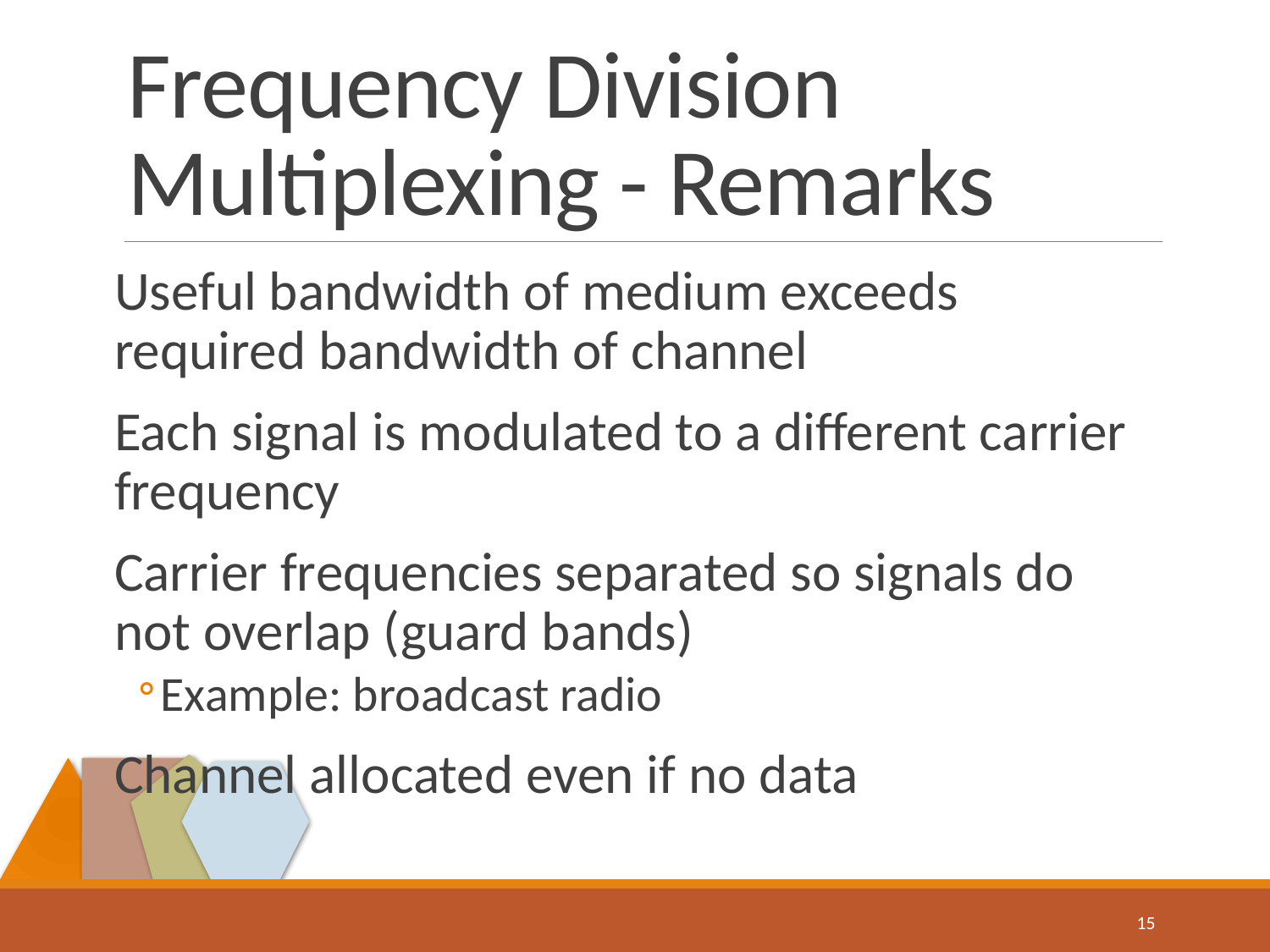

# Frequency Division Multiplexing - Remarks
Useful bandwidth of medium exceeds required bandwidth of channel
Each signal is modulated to a different carrier frequency
Carrier frequencies separated so signals do not overlap (guard bands)
Example: broadcast radio
Channel allocated even if no data
15